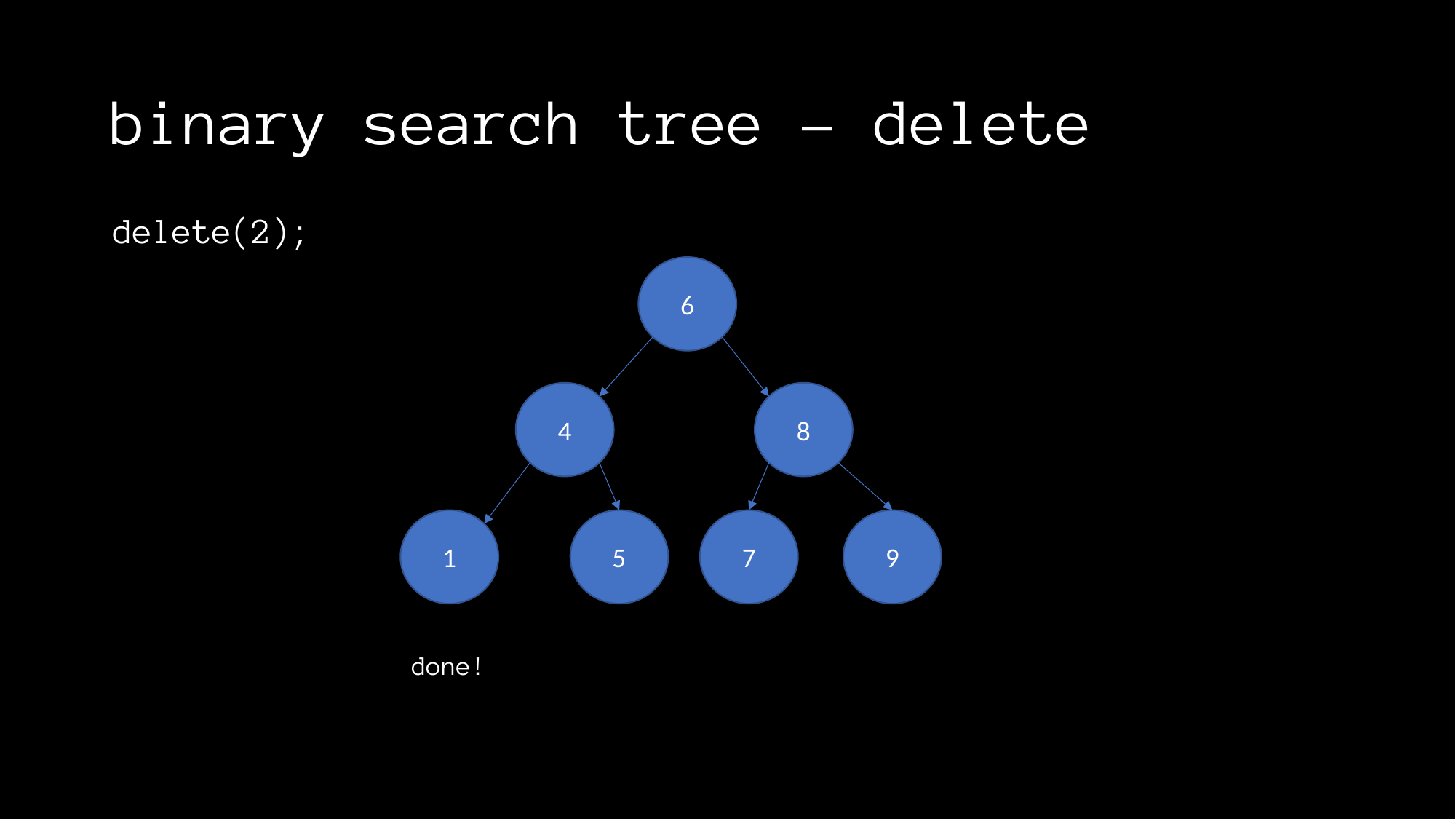

# binary search tree - delete
delete(2);
6
4
8
7
9
5
1
done!